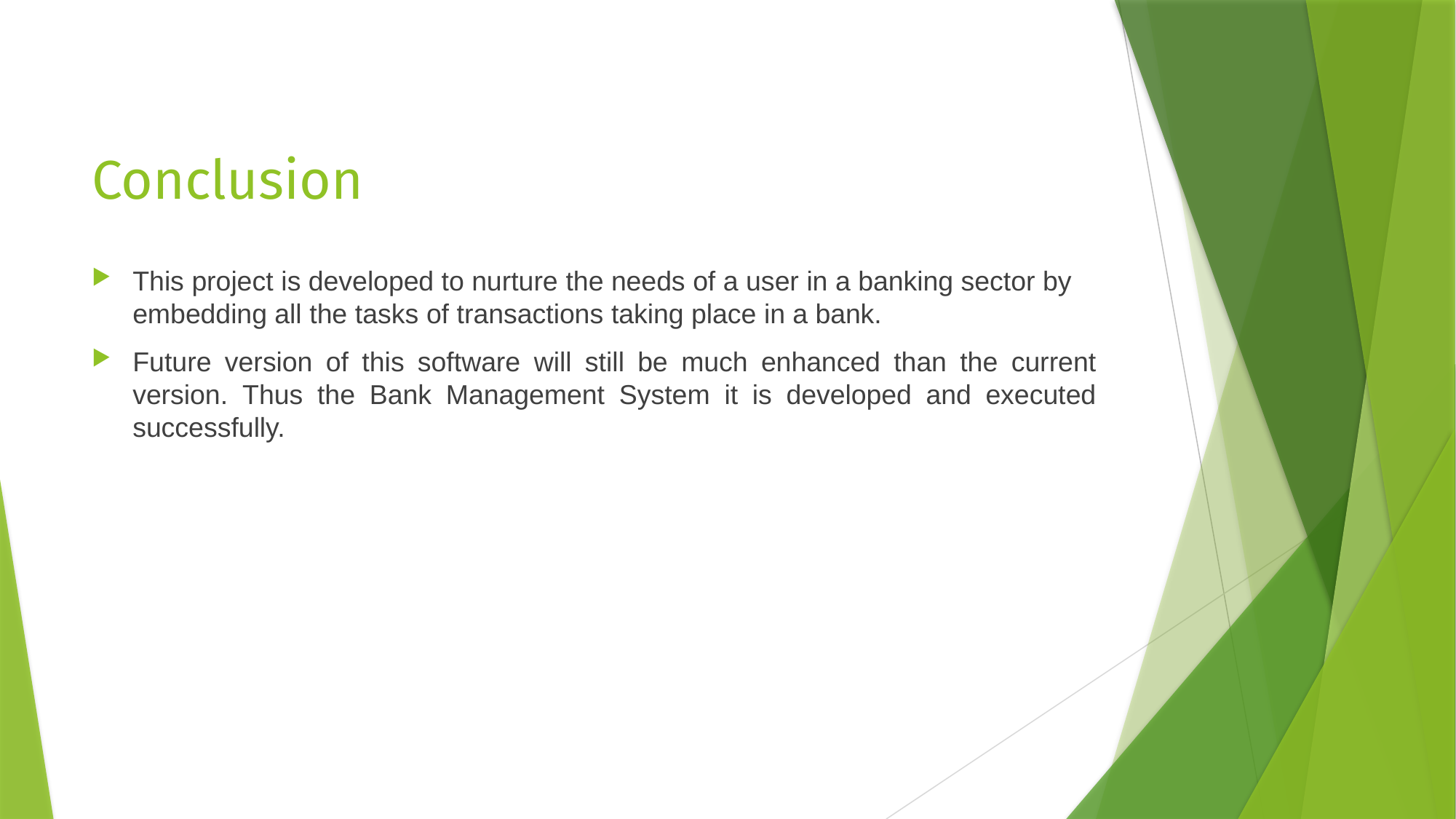

# Conclusion
This project is developed to nurture the needs of a user in a banking sector by embedding all the tasks of transactions taking place in a bank.
Future version of this software will still be much enhanced than the current version. Thus the Bank Management System it is developed and executed successfully.